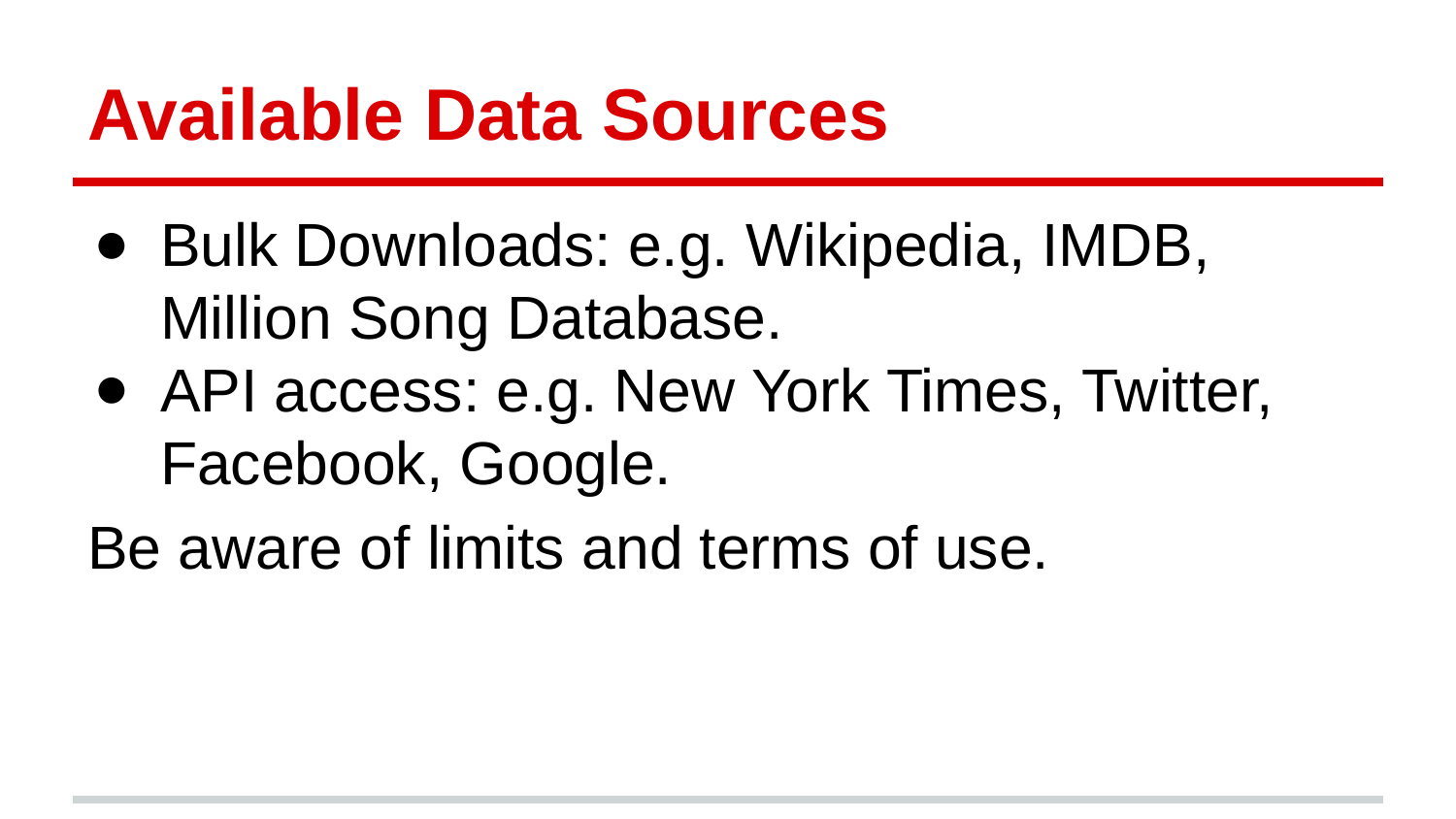

# Available Data Sources
Bulk Downloads: e.g. Wikipedia, IMDB, Million Song Database.
API access: e.g. New York Times, Twitter, Facebook, Google.
Be aware of limits and terms of use.